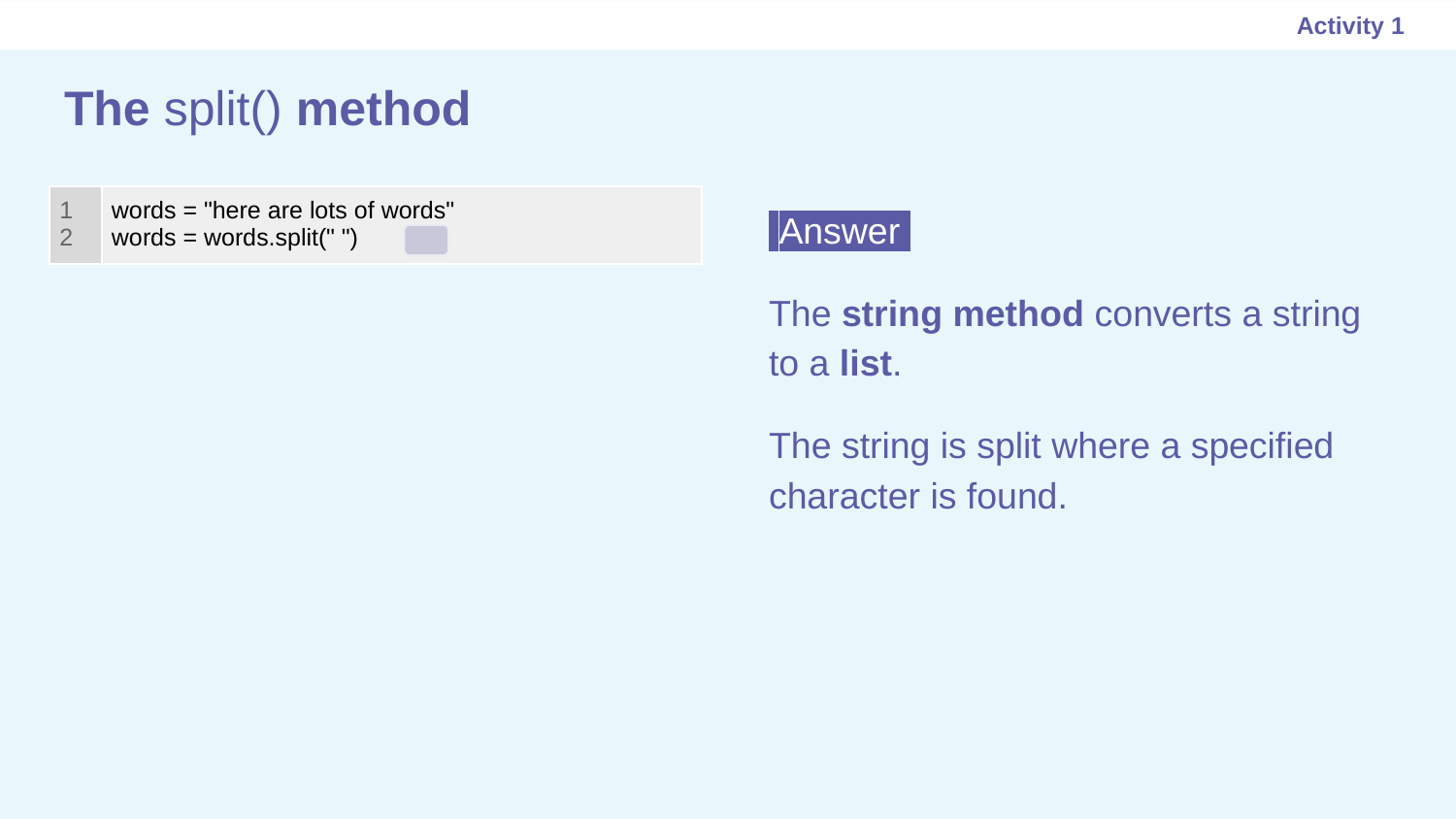

Activity 1
# The split() method
| 1 2 | words = "here are lots of words" words = words.split(" ") |
| --- | --- |
 Answer .
The string method converts a string to a list.
The string is split where a specified character is found.